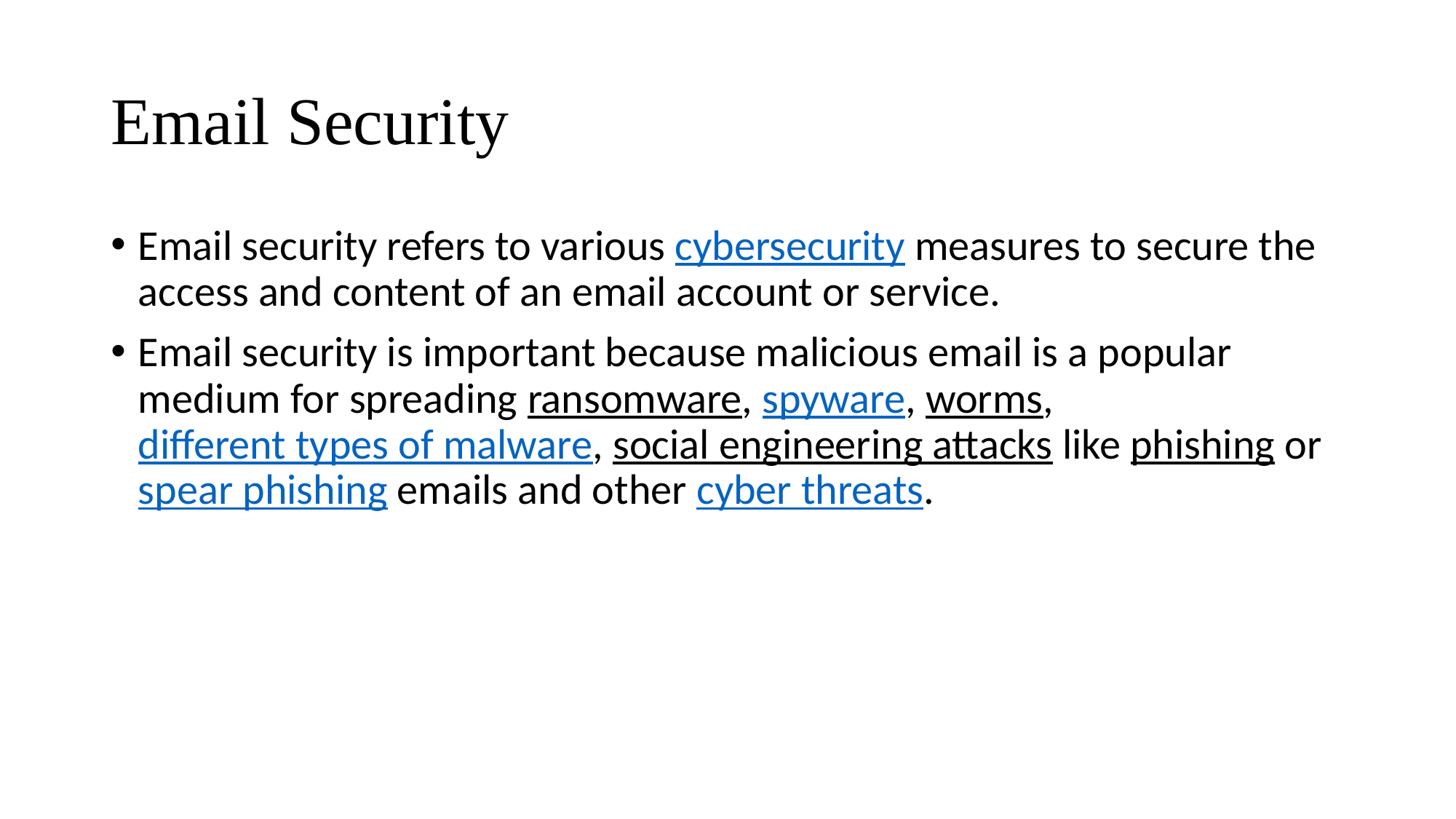

# Email Security
Email security refers to various cybersecurity measures to secure the access and content of an email account or service.
Email security is important because malicious email is a popular medium for spreading ransomware, spyware, worms, different types of malware, social engineering attacks like phishing or spear phishing emails and other cyber threats.